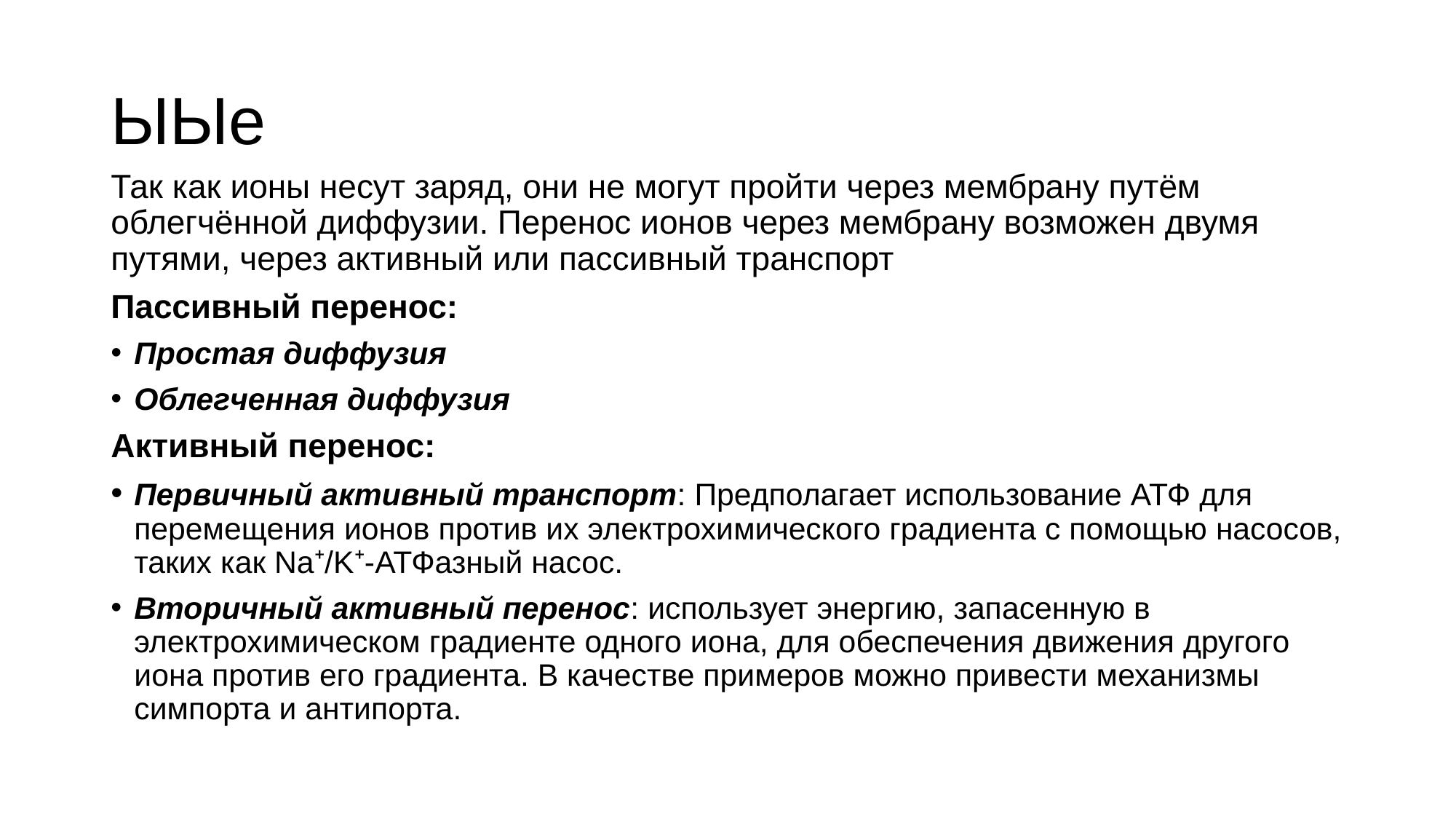

# ЫЫе
Так как ионы несут заряд, они не могут пройти через мембрану путём облегчённой диффузии. Перенос ионов через мембрану возможен двумя путями, через активный или пассивный транспорт
Пассивный перенос:
	Простая диффузия
	Облегченная диффузия
Активный перенос:
	Первичный активный транспорт: Предполагает использование АТФ для перемещения ионов против их электрохимического градиента с помощью насосов, таких как Na⁺/K⁺-АТФазный насос.
	Вторичный активный перенос: использует энергию, запасенную в электрохимическом градиенте одного иона, для обеспечения движения другого иона против его градиента. В качестве примеров можно привести механизмы симпорта и антипорта.